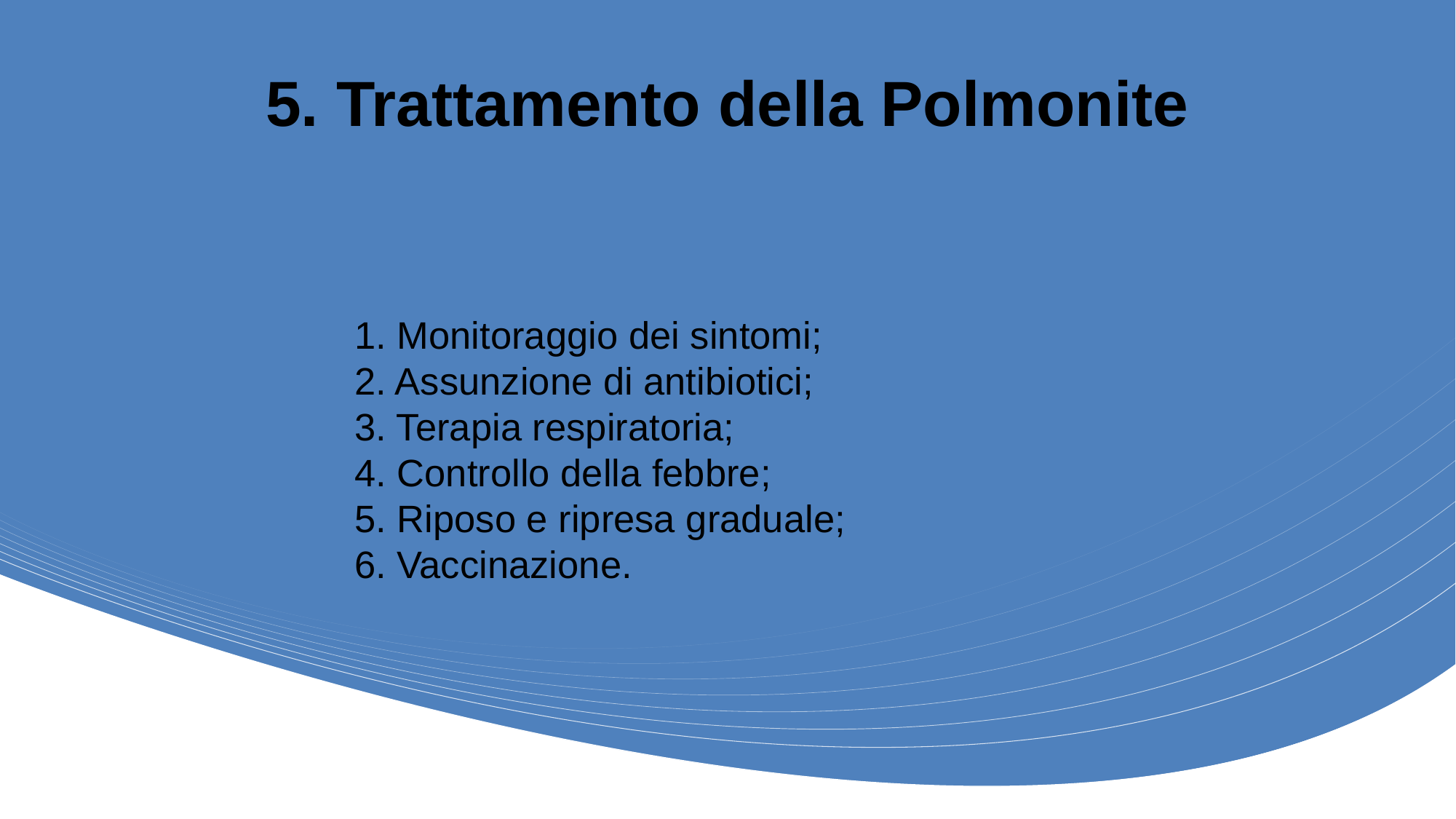

# 5. Trattamento della Polmonite

1. Monitoraggio dei sintomi;
2. Assunzione di antibiotici;
3. Terapia respiratoria;
4. Controllo della febbre;
5. Riposo e ripresa graduale;
6. Vaccinazione.